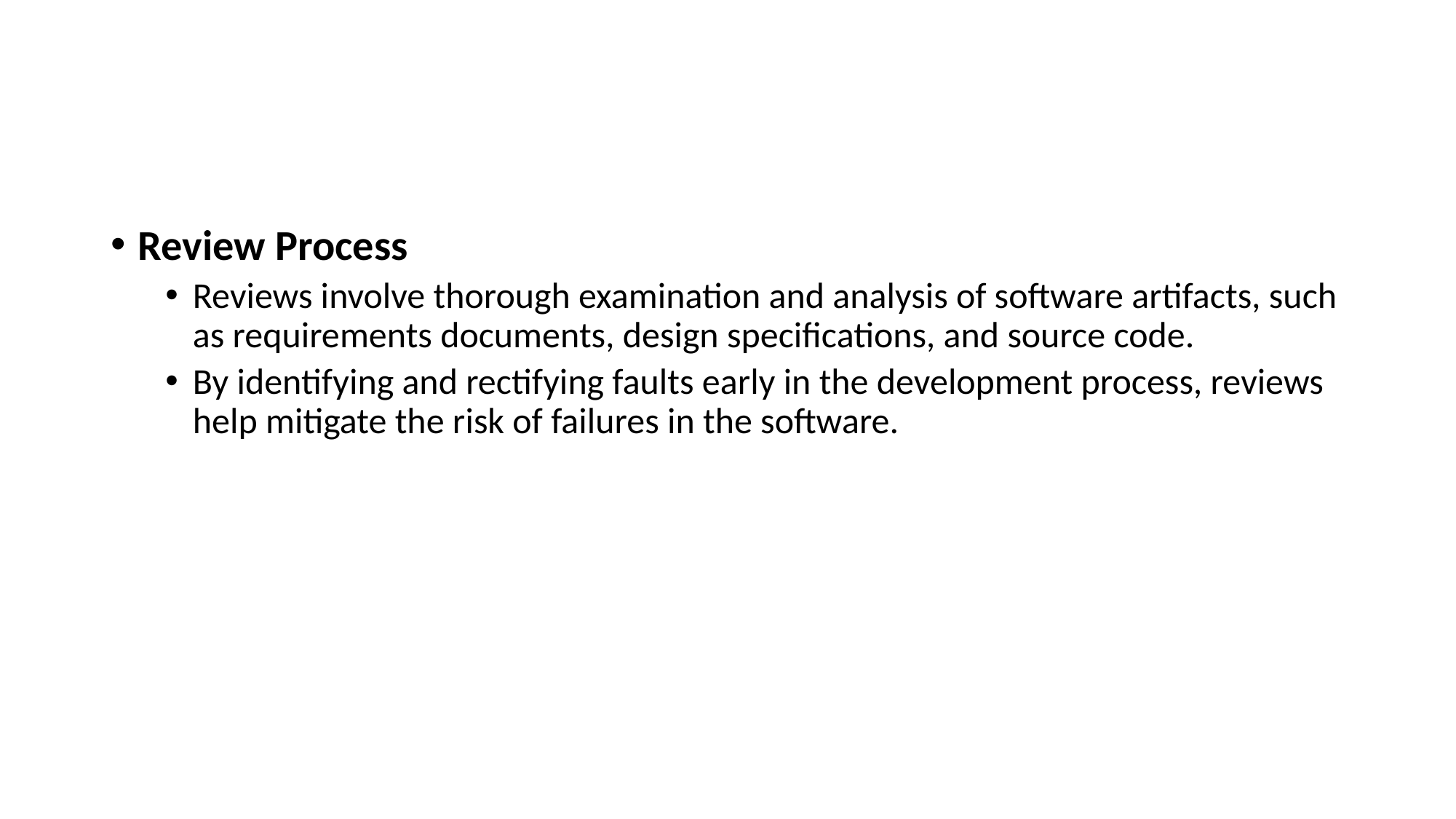

#
Review Process
Reviews involve thorough examination and analysis of software artifacts, such as requirements documents, design specifications, and source code.
By identifying and rectifying faults early in the development process, reviews help mitigate the risk of failures in the software.